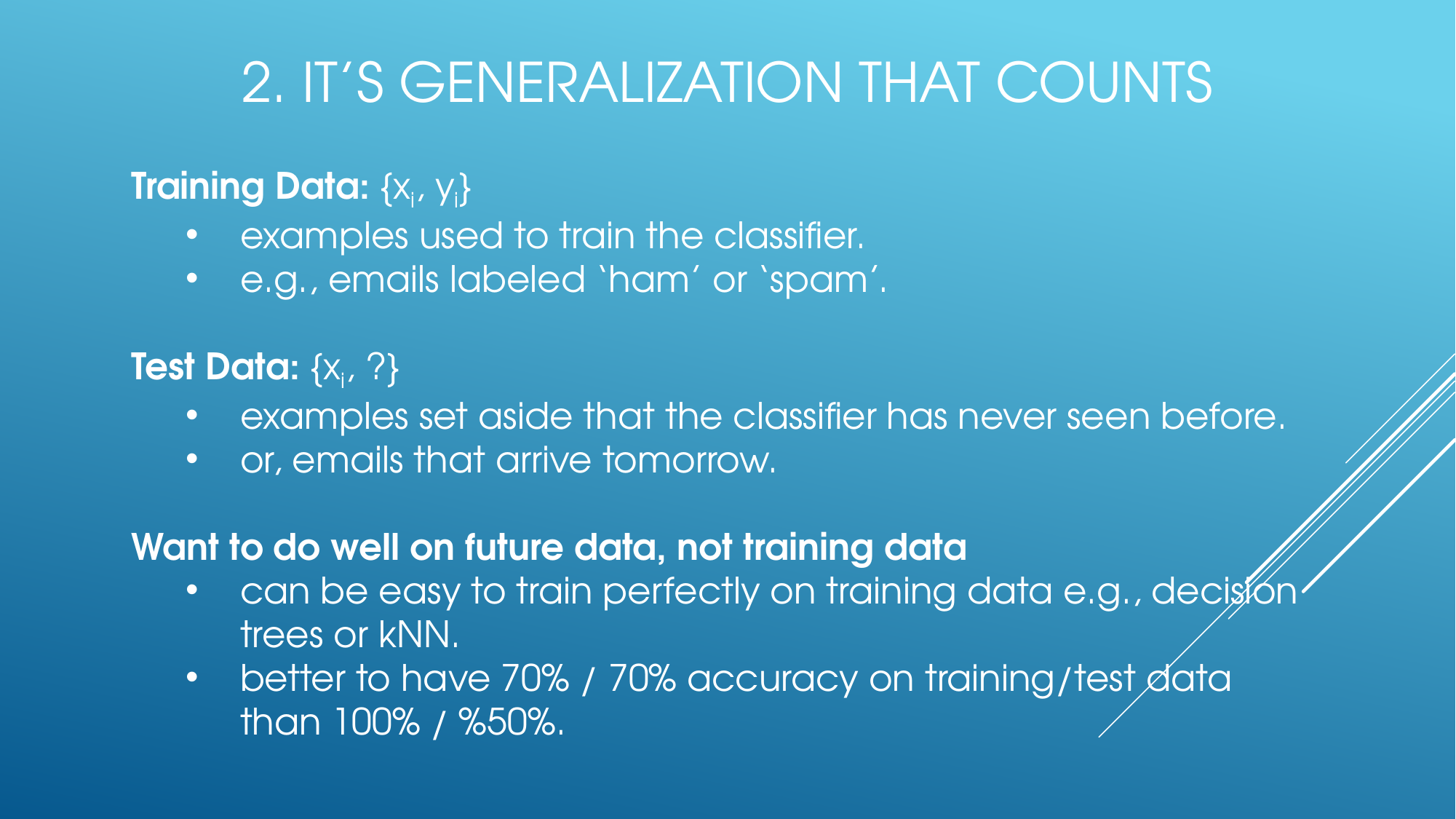

# 2. It’s Generalization that Counts
Training Data: {xi, yi}
examples used to train the classifier.
e.g., emails labeled ‘ham’ or ‘spam’.

Test Data: {xi, ?}
examples set aside that the classifier has never seen before.
or, emails that arrive tomorrow.

Want to do well on future data, not training data
can be easy to train perfectly on training data e.g., decision trees or kNN.
better to have 70% / 70% accuracy on training/test data than 100% / %50%.